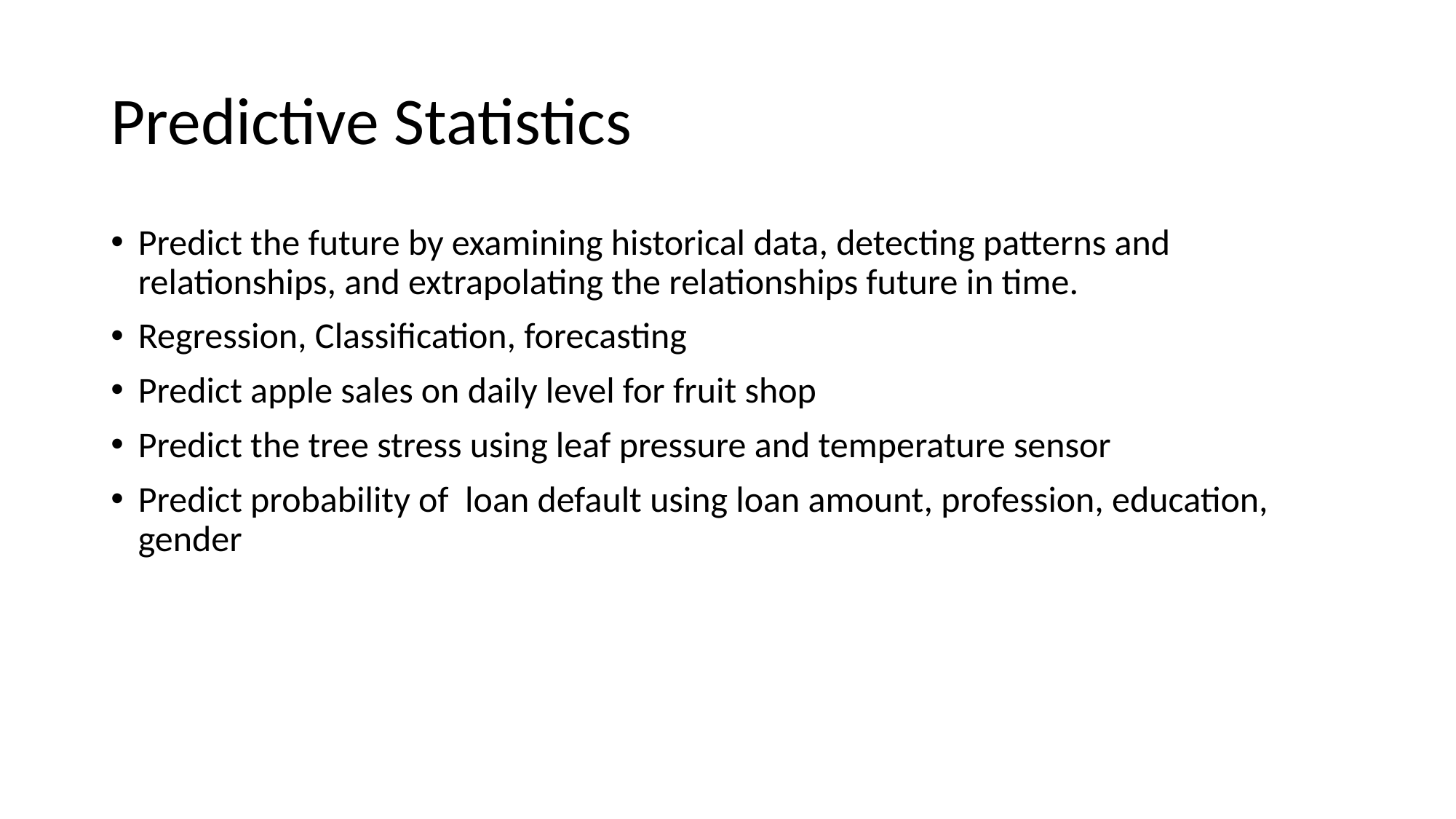

# Predictive Statistics
Predict the future by examining historical data, detecting patterns and relationships, and extrapolating the relationships future in time.
Regression, Classification, forecasting
Predict apple sales on daily level for fruit shop
Predict the tree stress using leaf pressure and temperature sensor
Predict probability of  loan default using loan amount, profession, education, gender